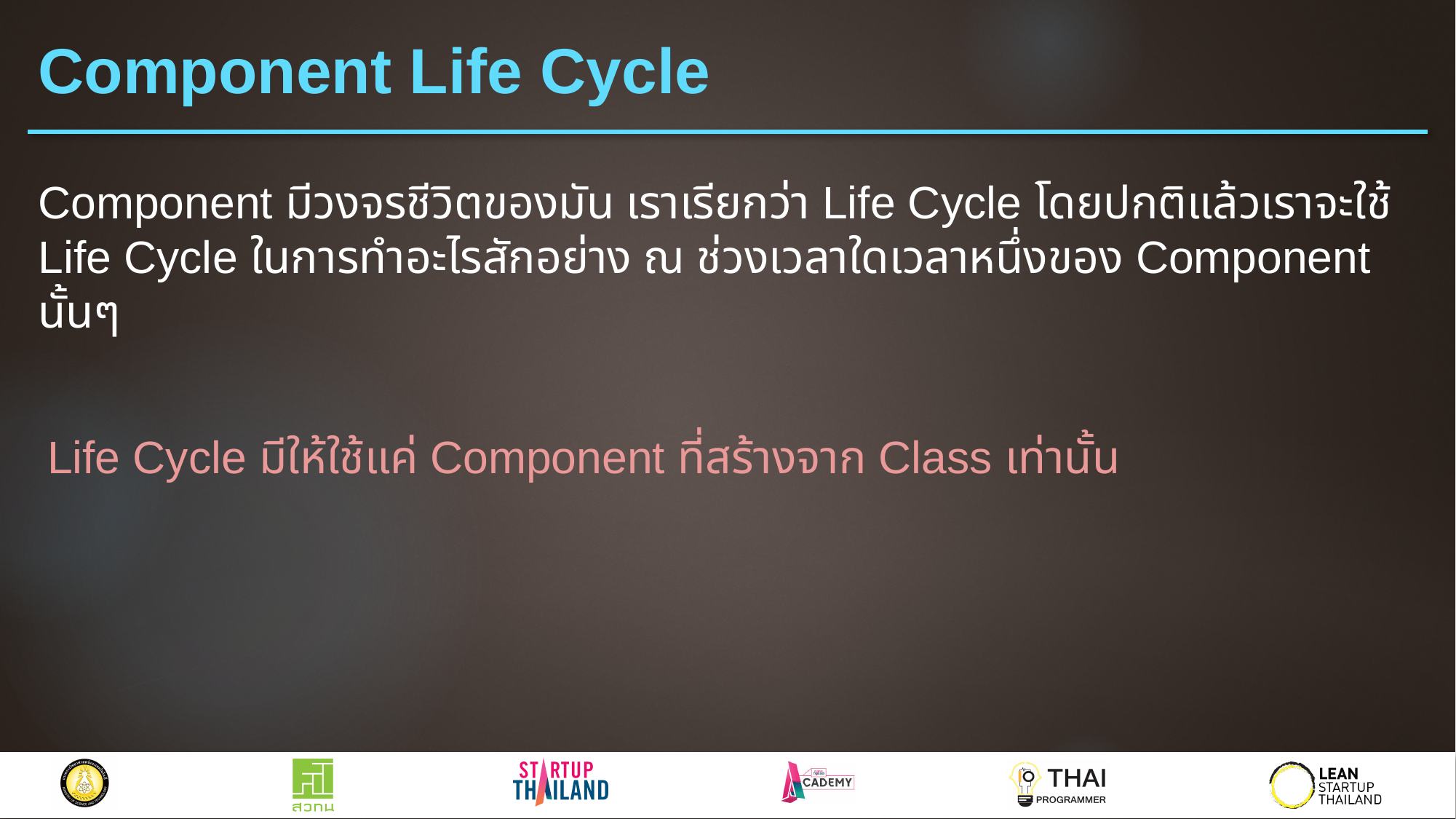

# Component Life Cycle
Component มีวงจรชีวิตของมัน เราเรียกว่า Life Cycle โดยปกติแล้วเราจะใช้ Life Cycle ในการทำอะไรสักอย่าง ณ ช่วงเวลาใดเวลาหนึ่งของ Component นั้นๆ
Life Cycle มีให้ใช้แค่ Component ที่สร้างจาก Class เท่านั้น